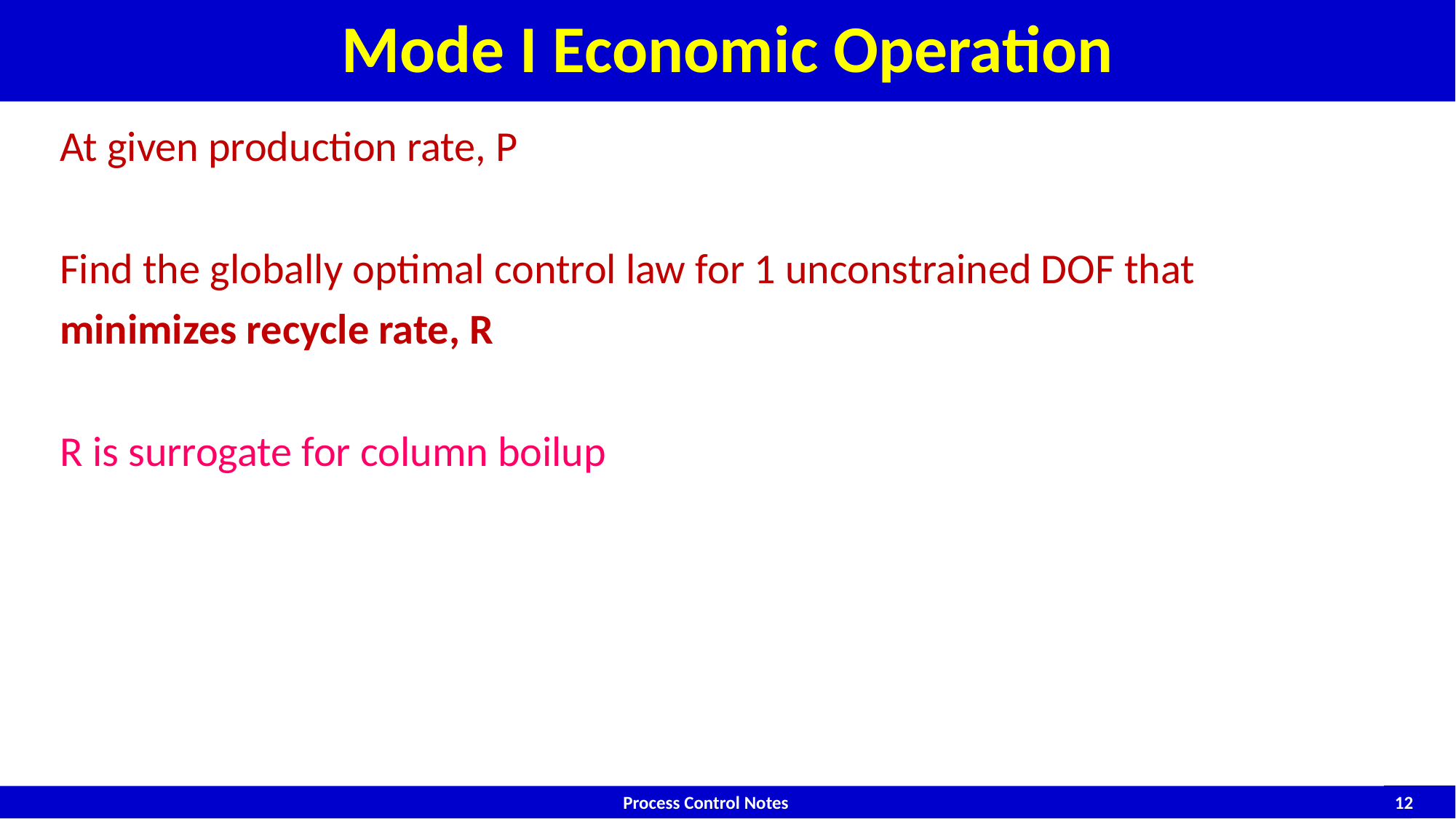

# Mode I Economic Operation
At given production rate, P

Find the globally optimal control law for 1 unconstrained DOF that
minimizes recycle rate, R

R is surrogate for column boilup